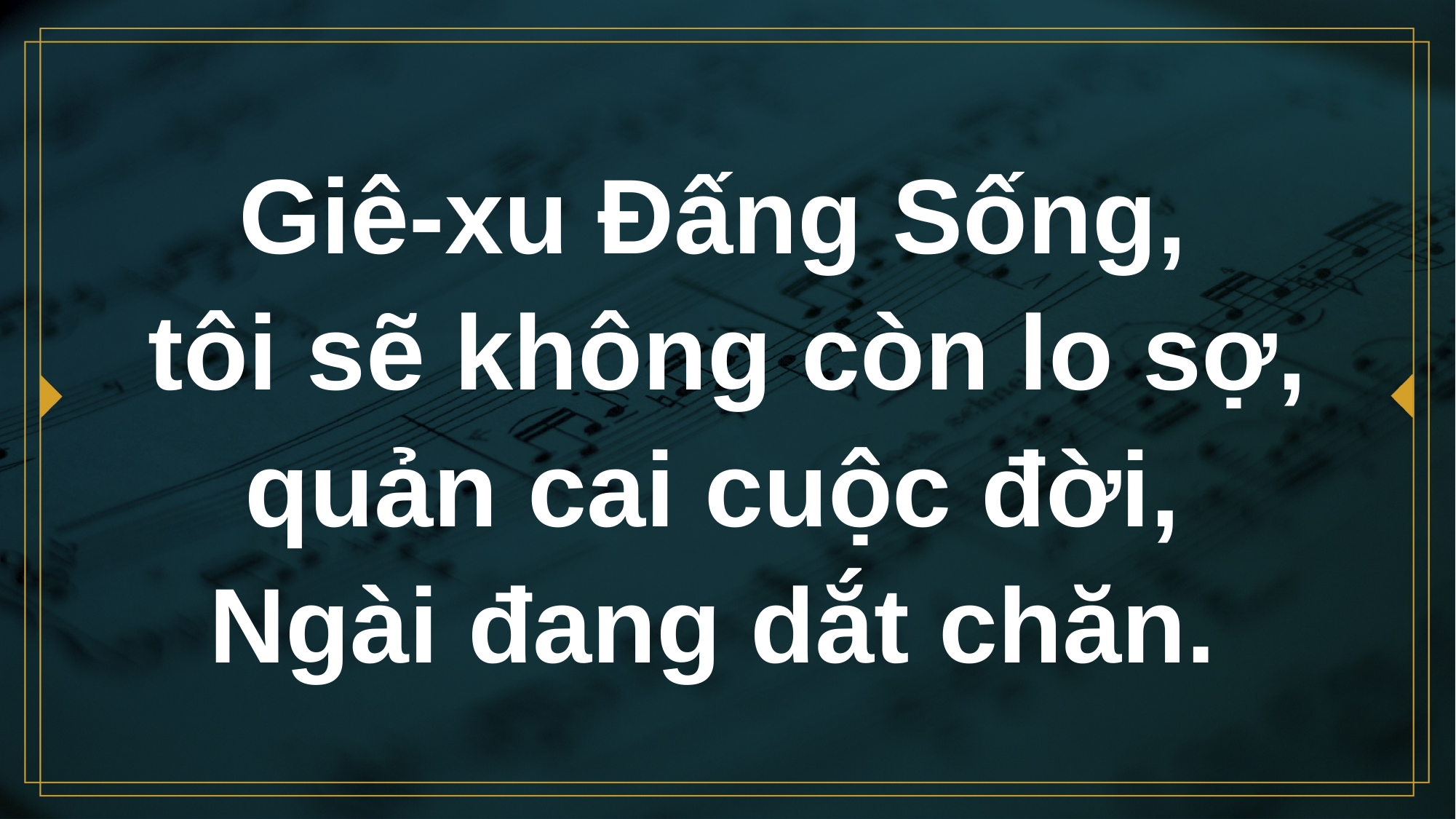

# Giê-xu Đấng Sống, tôi sẽ không còn lo sợ, quản cai cuộc đời, Ngài đang dắt chăn.